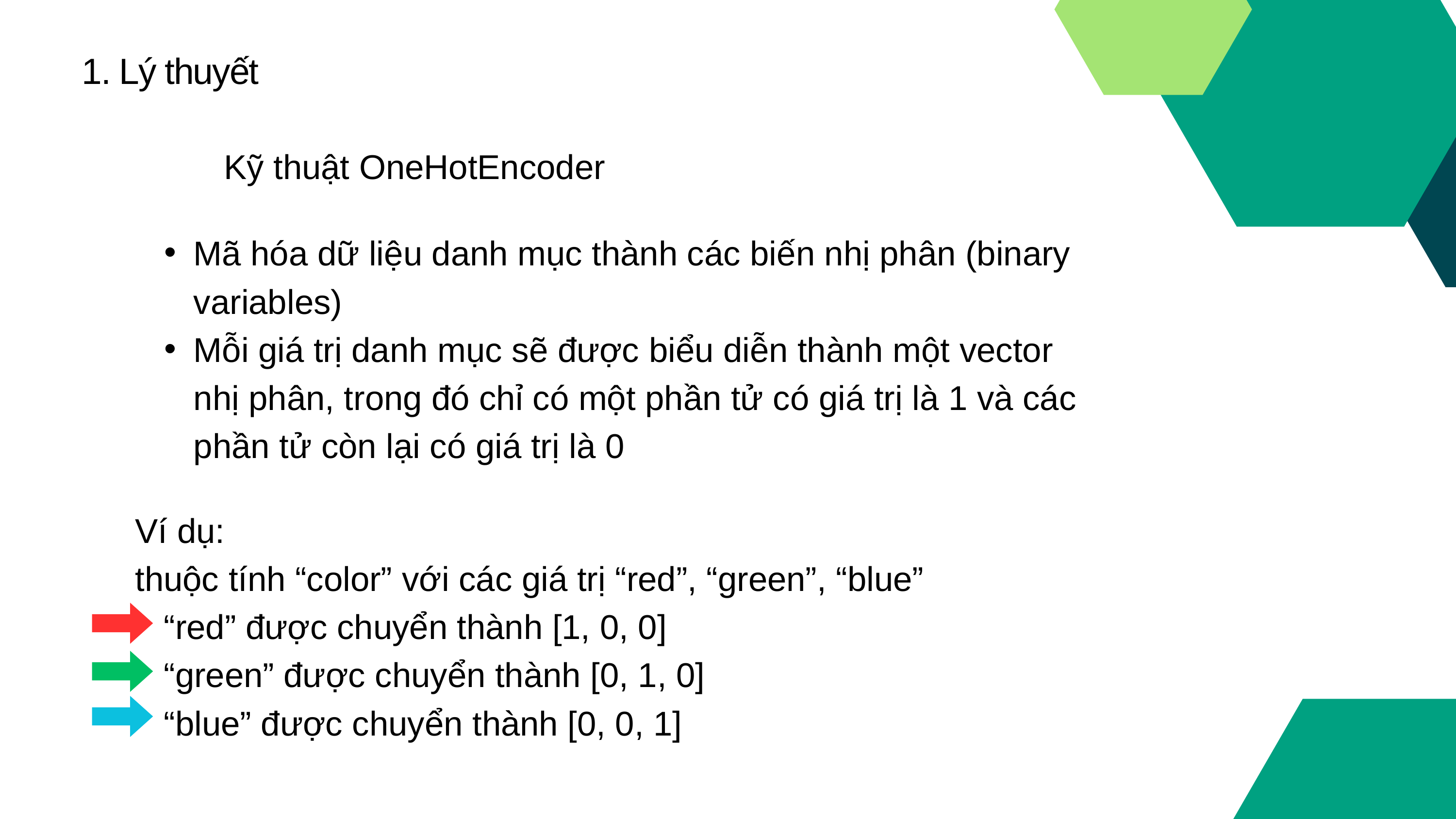

1. Lý thuyết

Kỹ thuật OneHotEncoder
Mã hóa dữ liệu danh mục thành các biến nhị phân (binary variables)
Mỗi giá trị danh mục sẽ được biểu diễn thành một vector nhị phân, trong đó chỉ có một phần tử có giá trị là 1 và các phần tử còn lại có giá trị là 0
Ví dụ:
thuộc tính “color” với các giá trị “red”, “green”, “blue”
   “red” được chuyển thành [1, 0, 0]
   “green” được chuyển thành [0, 1, 0]
   “blue” được chuyển thành [0, 0, 1]